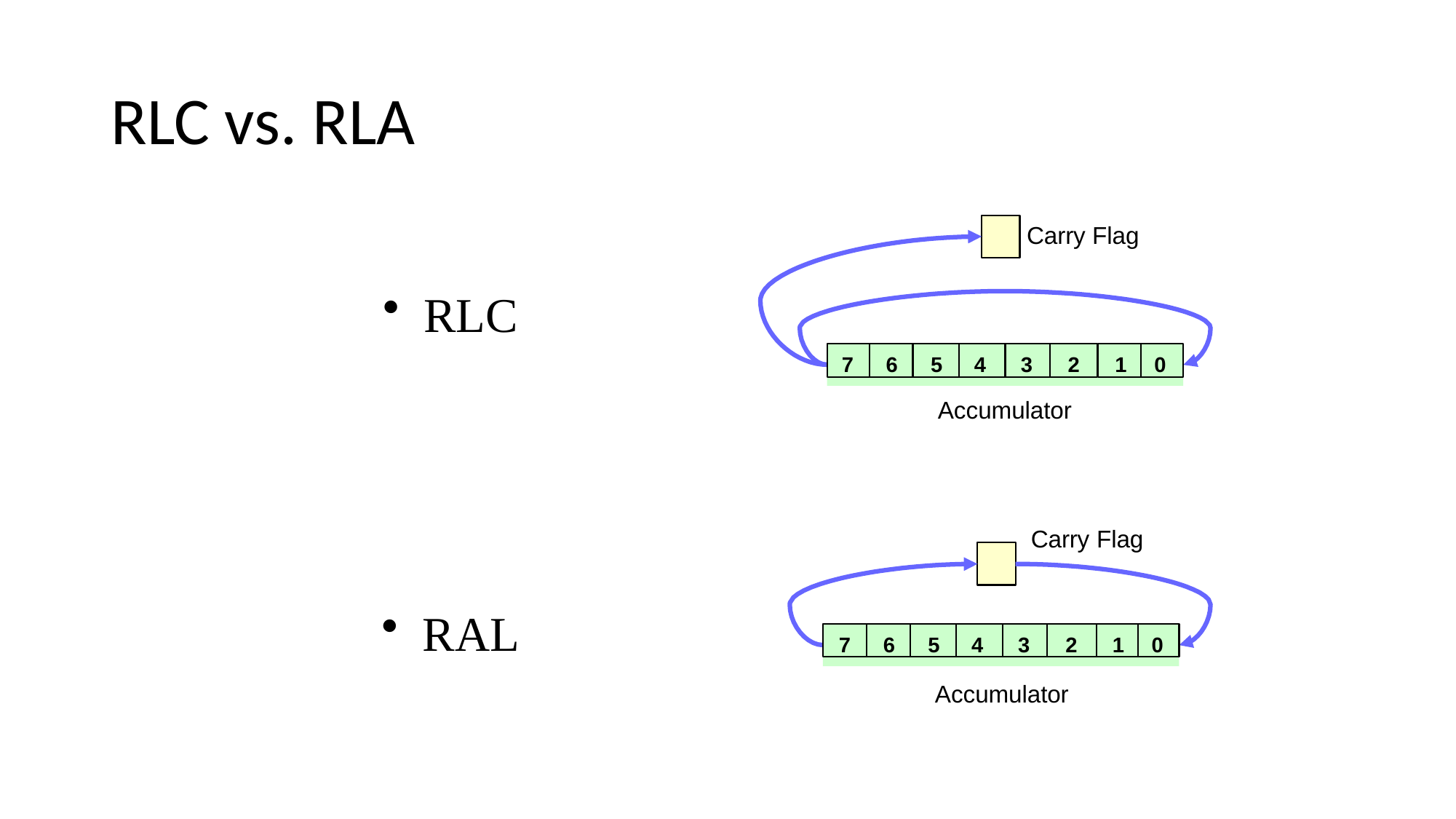

# RLC vs. RLA

Carry Flag
7
6
5
4
3
2
1
0
Accumulator
Carry Flag

7
6
5
4
3
2
1
0
Accumulator
RLC
RAL